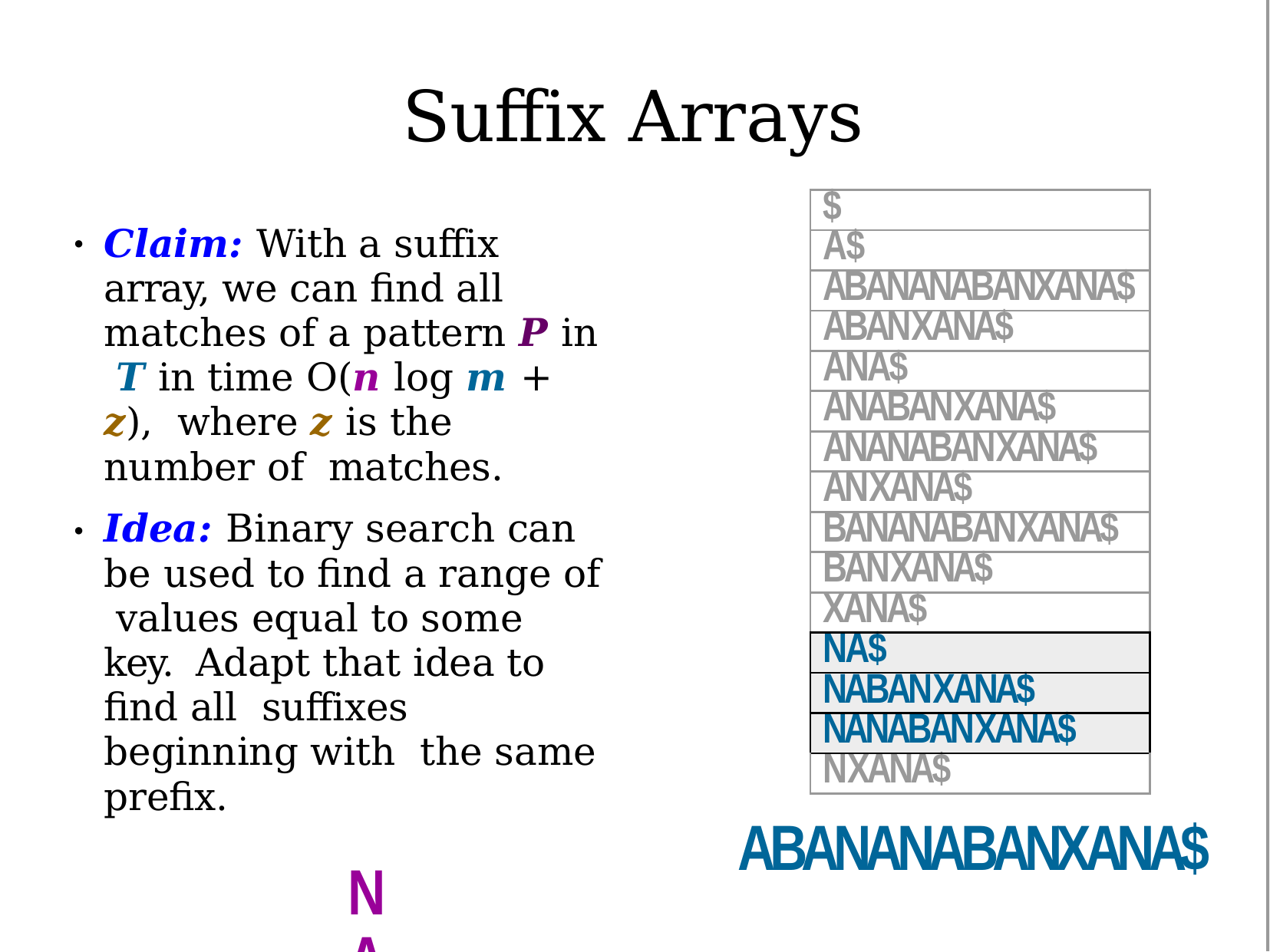

# Suffix Arrays
| $ |
| --- |
| A$ |
| ABANANABANXANA$ |
| ABANXANA$ |
| ANA$ |
| ANABANXANA$ |
| ANANABANXANA$ |
| ANXANA$ |
| BANANABANXANA$ |
| BANXANA$ |
| XANA$ |
| NA$ |
| NABANXANA$ |
| NANABANXANA$ |
| NXANA$ |
Claim: With a suffix  array, we can find all  matches of a pattern P in  T in time O(n log m + z),  where z is the number of  matches.
Idea: Binary search can  be used to find a range of  values equal to some key.  Adapt that idea to find all  suffixes beginning with  the same prefix.
●
●
ABANANABANXANA$
NA